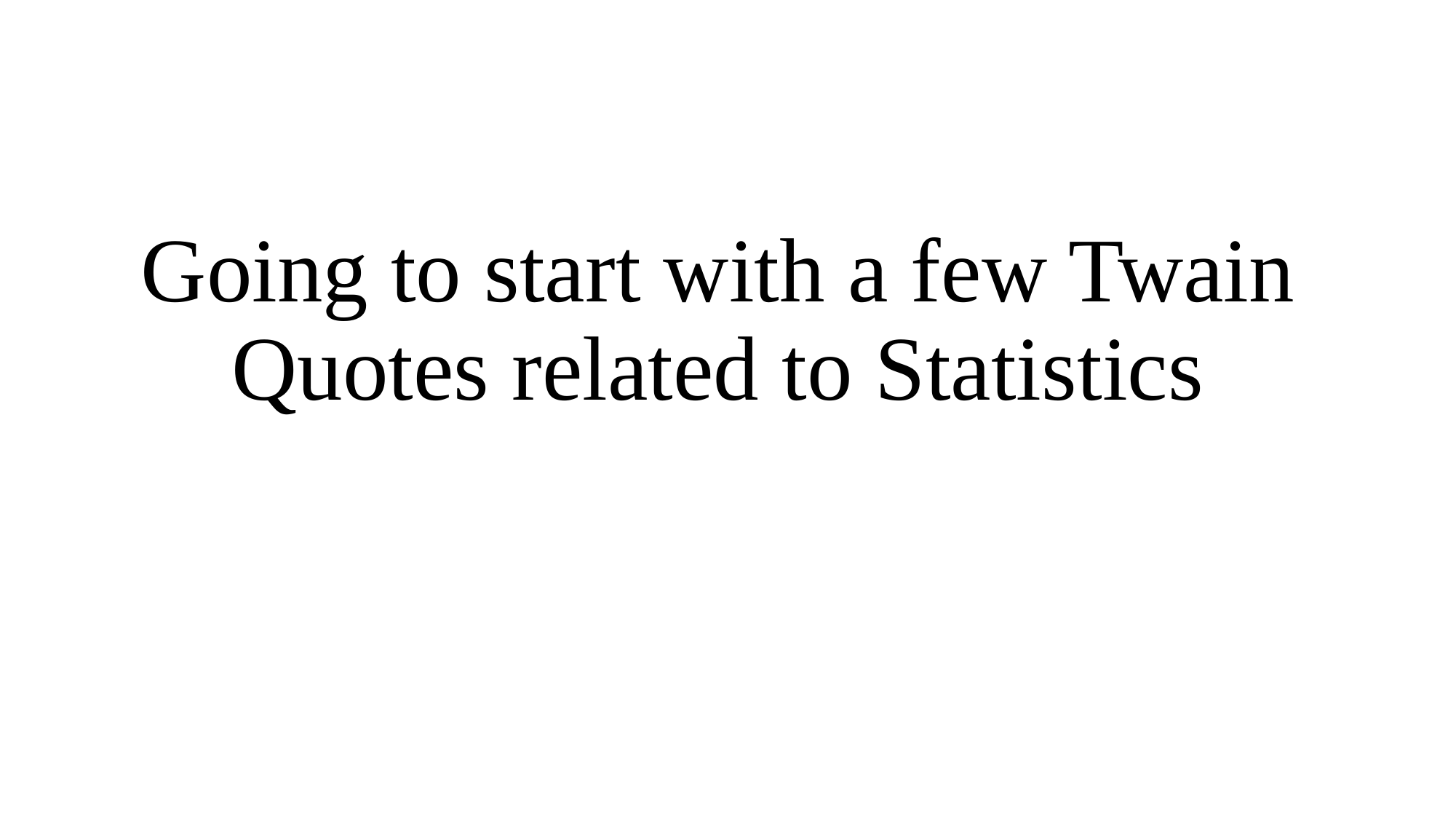

Going to start with a few Twain Quotes related to Statistics